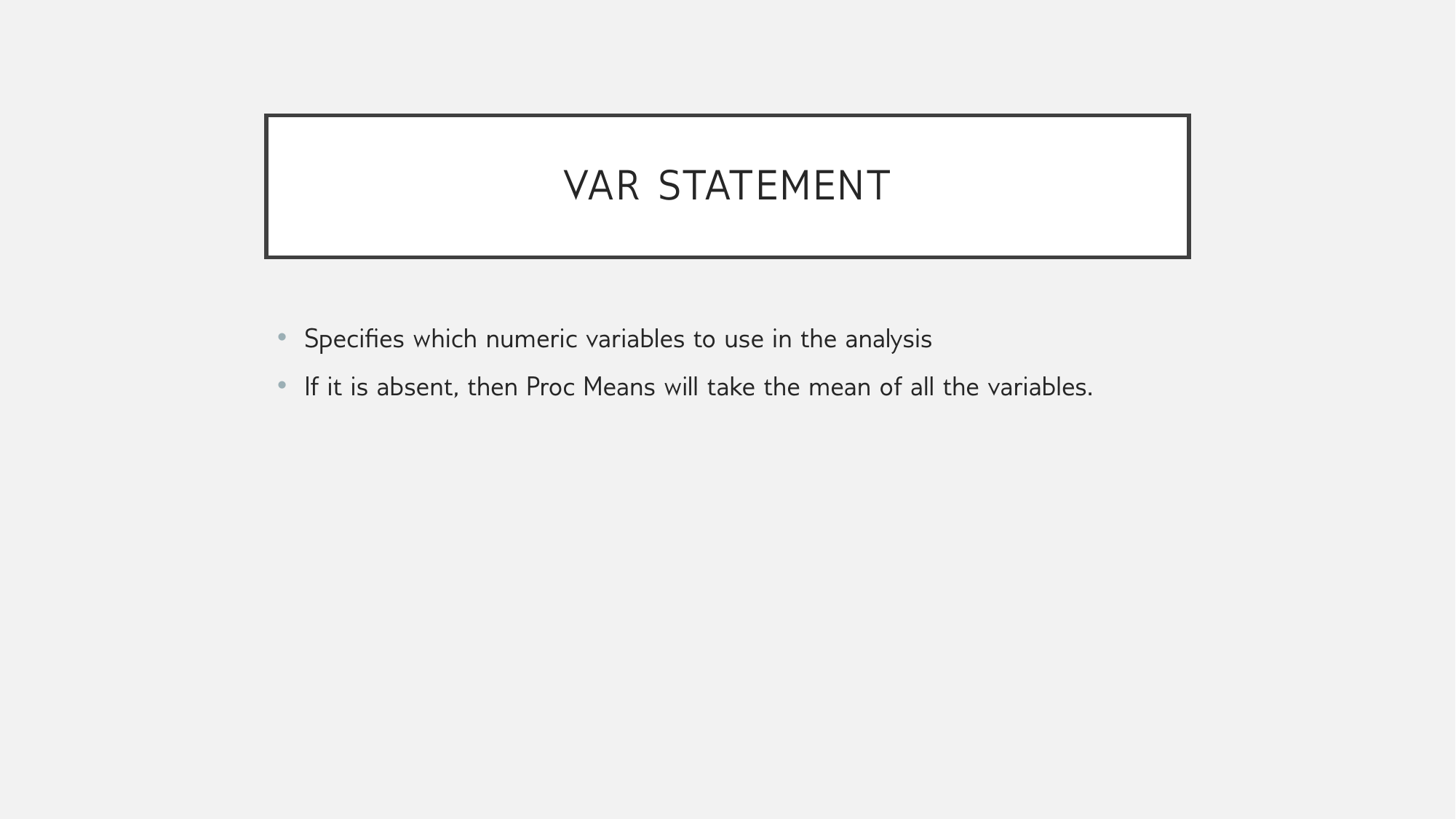

# Var statement
Specifies which numeric variables to use in the analysis
If it is absent, then Proc Means will take the mean of all the variables.